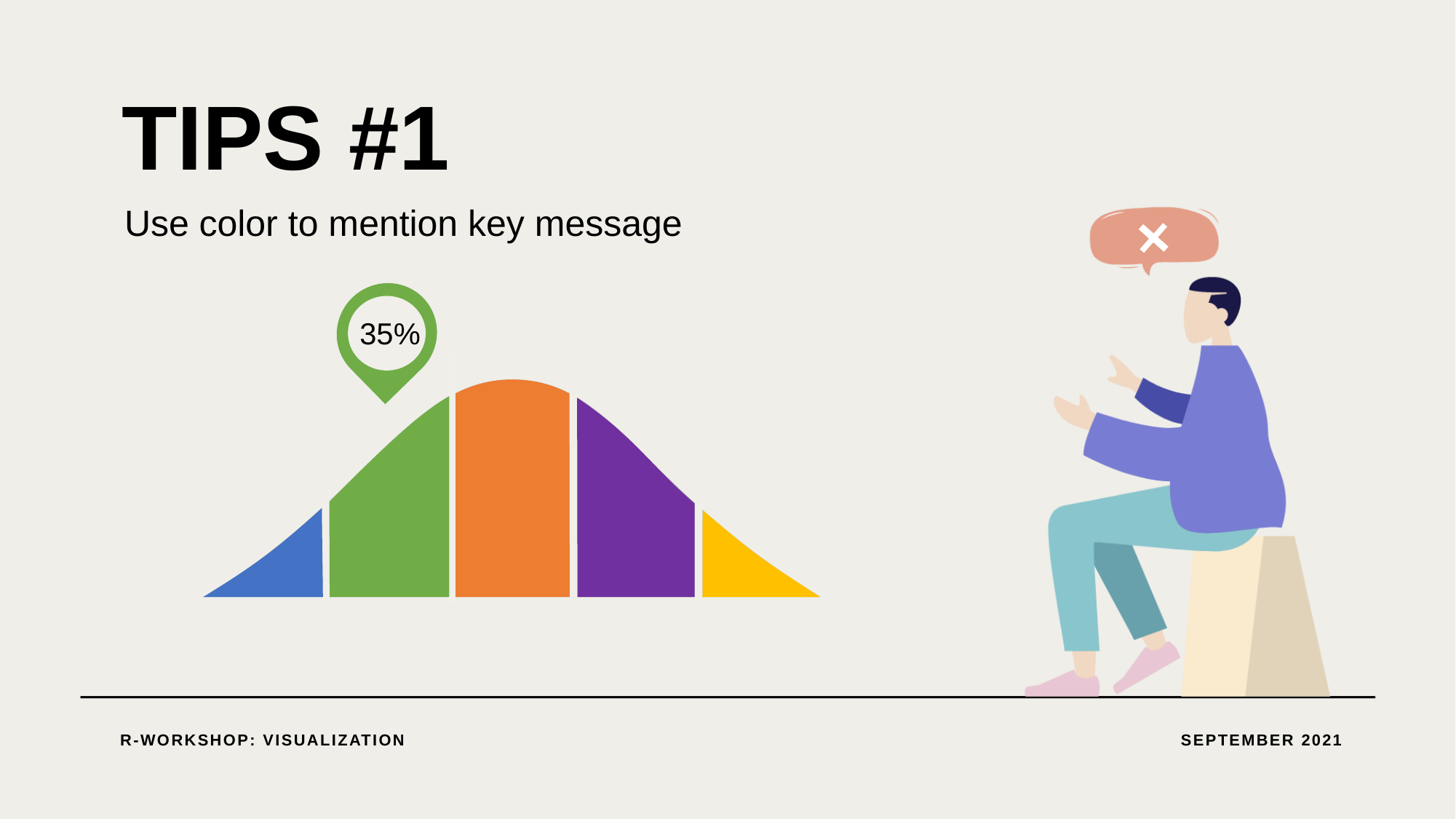

TIPS #1
Use color to mention key message

35%

R-WORKSHOP: VISUALIZATION
SEPTEMBER 2021